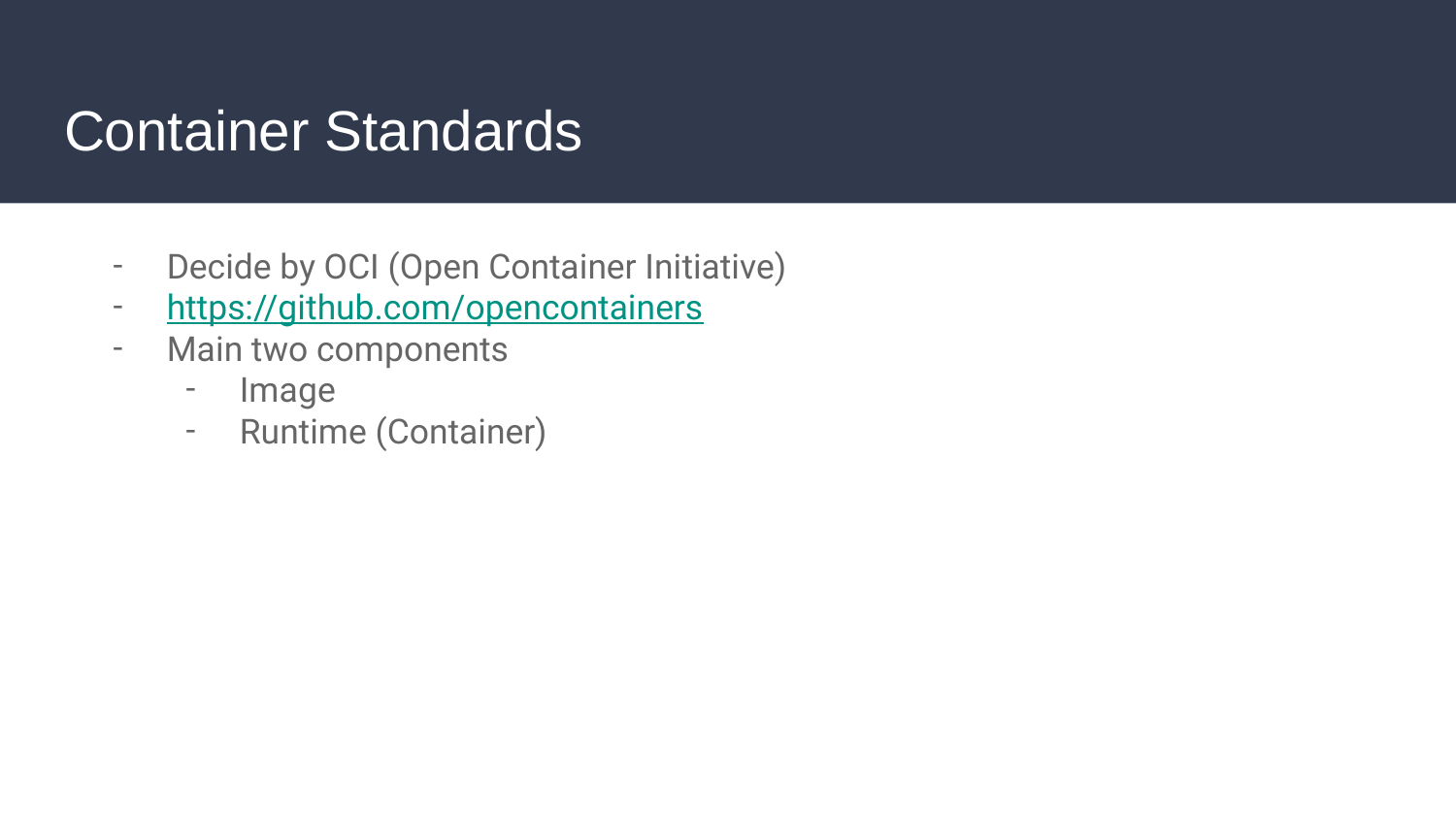

# Container Standards
Decide by OCI (Open Container Initiative)
https://github.com/opencontainers
Main two components
Image
Runtime (Container)